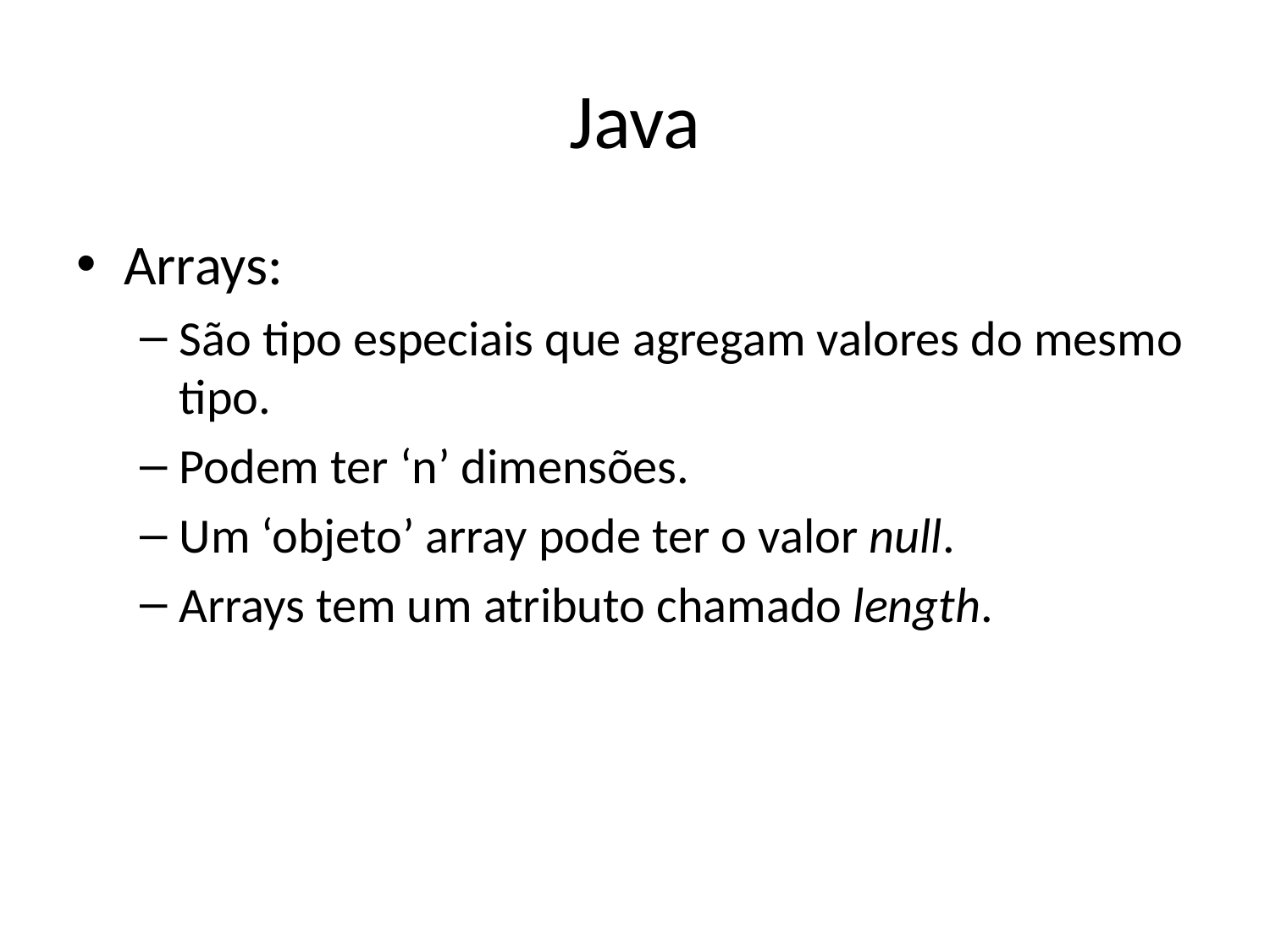

# Java
Arrays:
São tipo especiais que agregam valores do mesmo tipo.
Podem ter ‘n’ dimensões.
Um ‘objeto’ array pode ter o valor null.
Arrays tem um atributo chamado length.